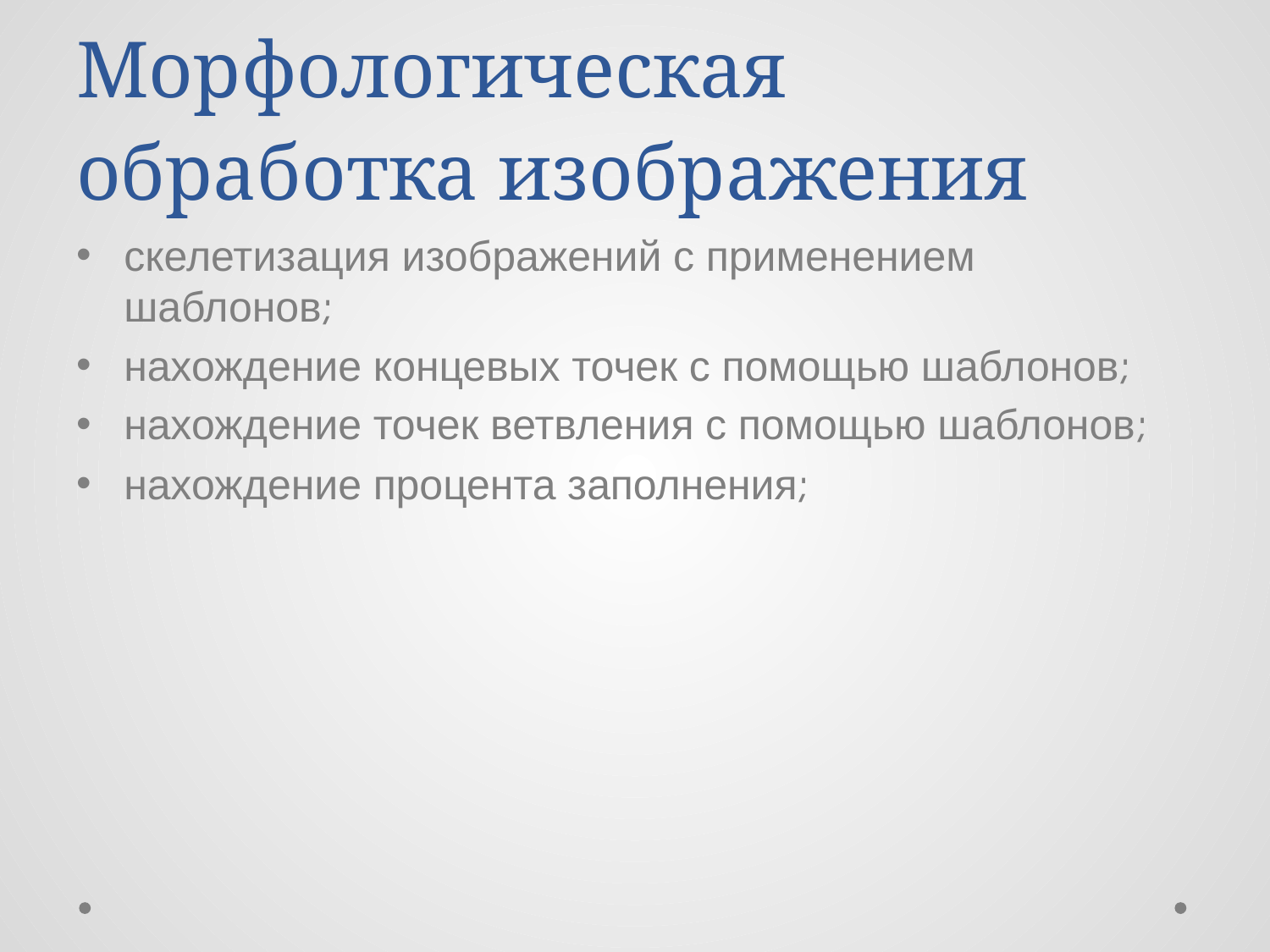

# Морфологическая обработка изображения
скелетизация изображений с применением шаблонов;
нахождение концевых точек с помощью шаблонов;
нахождение точек ветвления с помощью шаблонов;
нахождение процента заполнения;